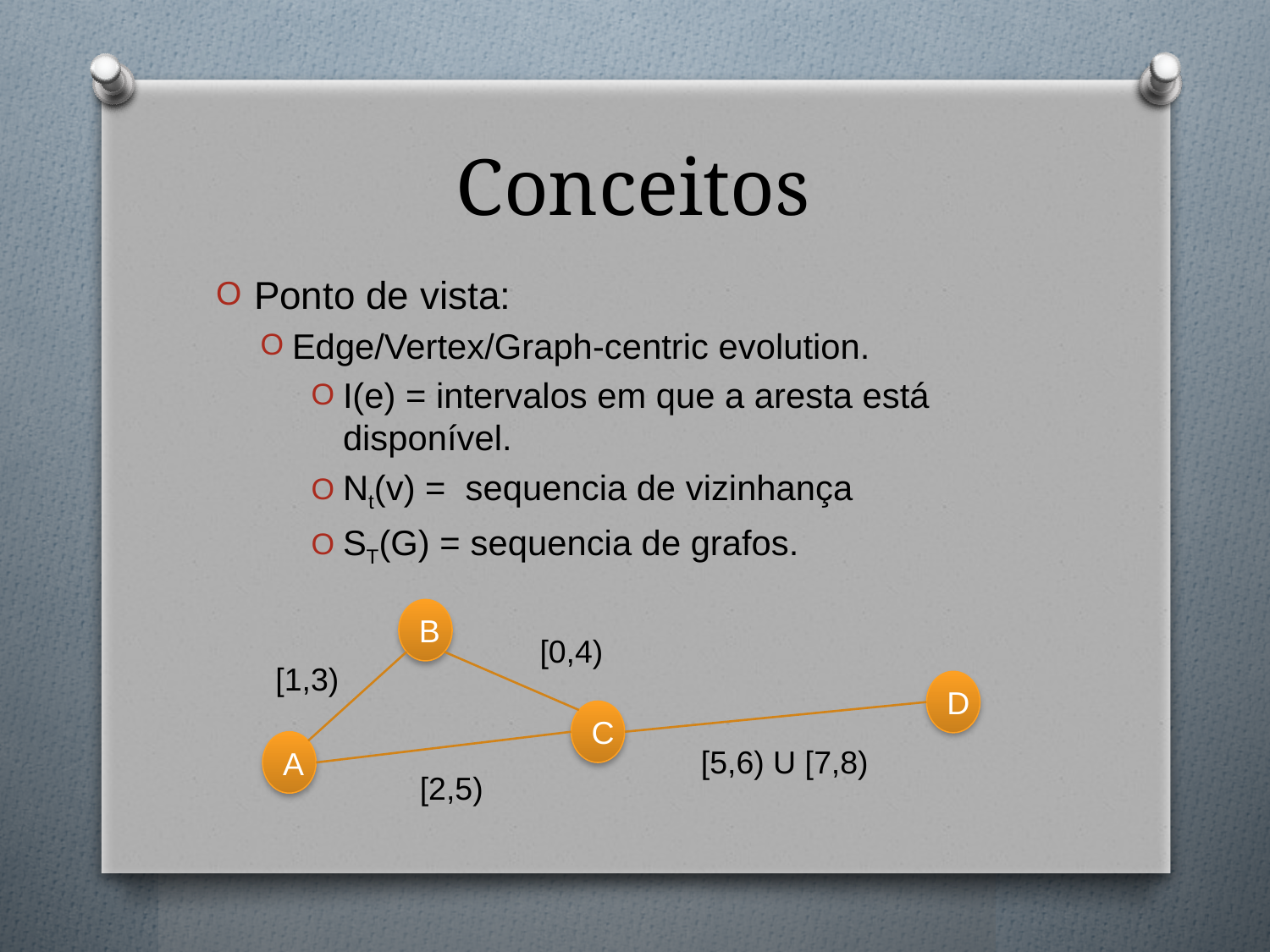

# Conceitos
Ponto de vista:
Edge/Vertex/Graph-centric evolution.
Ι(e) = intervalos em que a aresta está disponível.
Nt(v) =  sequencia de vizinhança
ST(G) = sequencia de grafos.
B
[0,4)
[1,3)
D
C
A
[5,6) U [7,8)
[2,5)